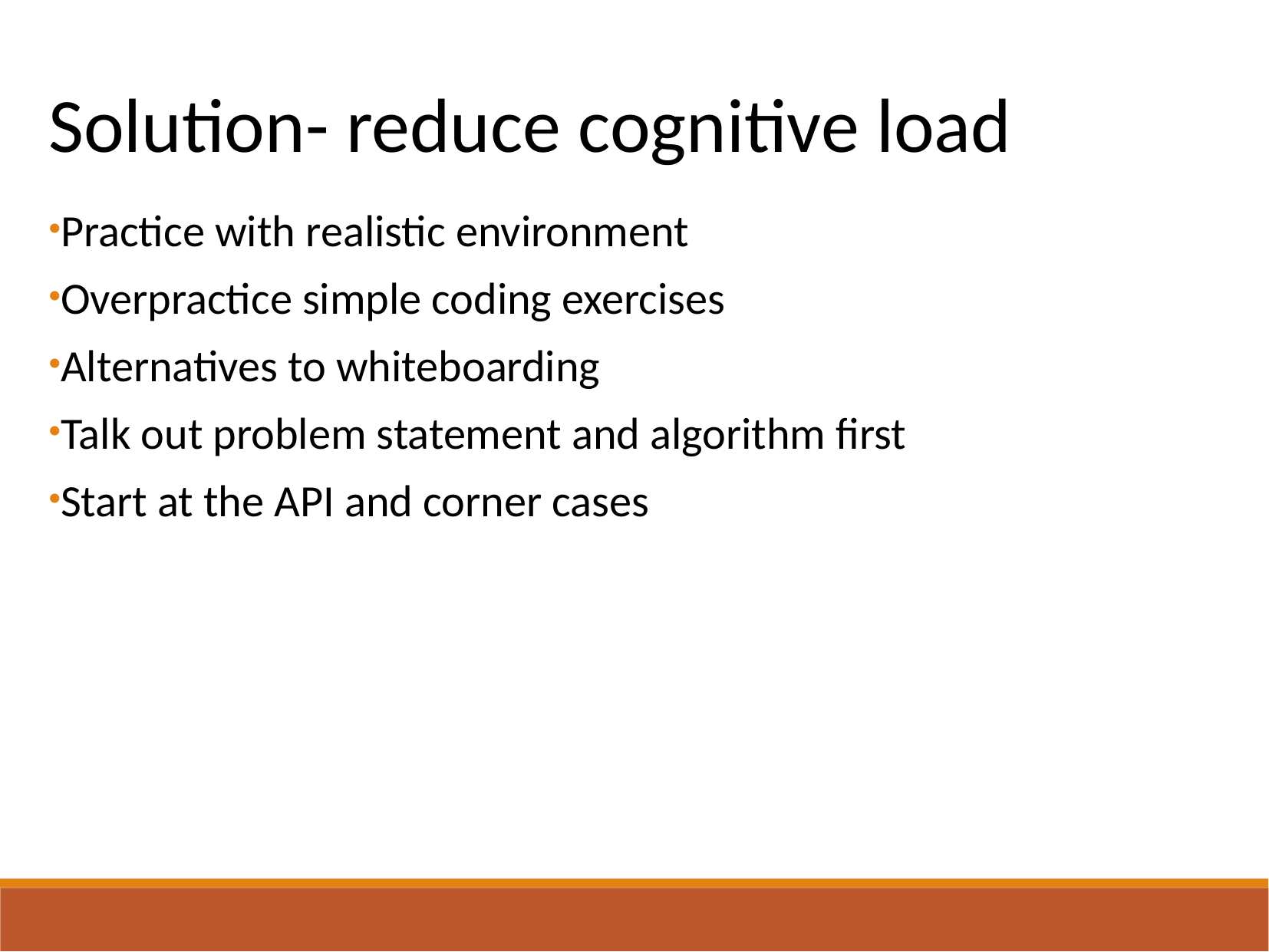

Solution- reduce cognitive load
Practice with realistic environment
Overpractice simple coding exercises
Alternatives to whiteboarding
Talk out problem statement and algorithm first
Start at the API and corner cases